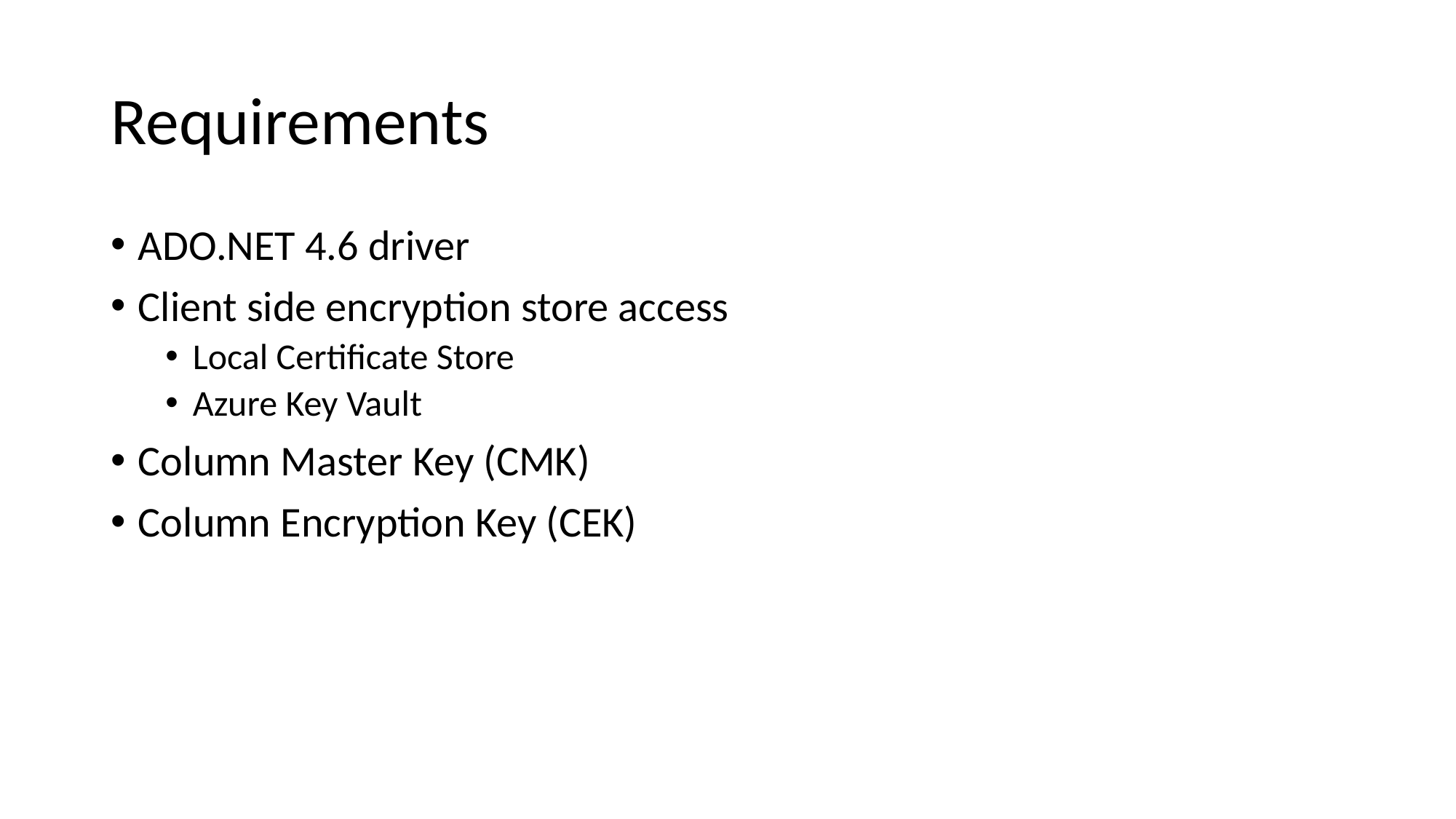

# Requirements
ADO.NET 4.6 driver
Client side encryption store access
Local Certificate Store
Azure Key Vault
Column Master Key (CMK)
Column Encryption Key (CEK)